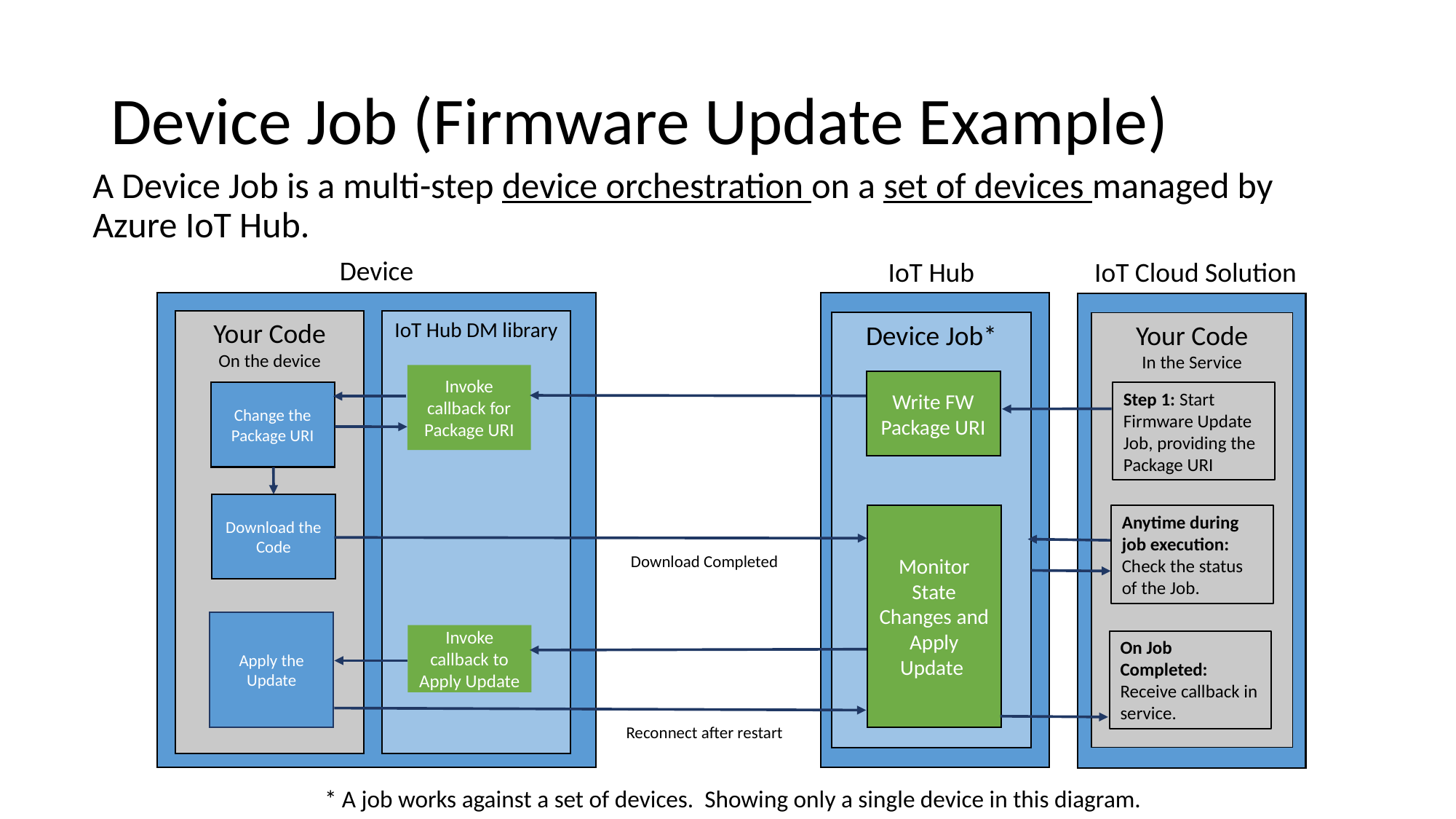

# Device Job (Firmware Update Example)
A Device Job is a multi-step device orchestration on a set of devices managed by Azure IoT Hub.
Device
IoT Hub
IoT Cloud Solution

IoT Hub DM library
Your Code
On the device
Device Job*
Your Code
In the Service
Invoke callback for Package URI
Write FW Package URI
Step 1: Start Firmware Update  Job, providing the Package URI
Change the Package URI
Step 1
Download the Code
Monitor State Changes and Apply Update
Anytime during job execution: Check the status of the Job.
Step 2
Download Completed
Apply the Update
Step 3
Invoke callback to Apply Update
On Job Completed: Receive callback in service.
Reconnect after restart
* A job works against a set of devices.  Showing only a single device in this diagram.